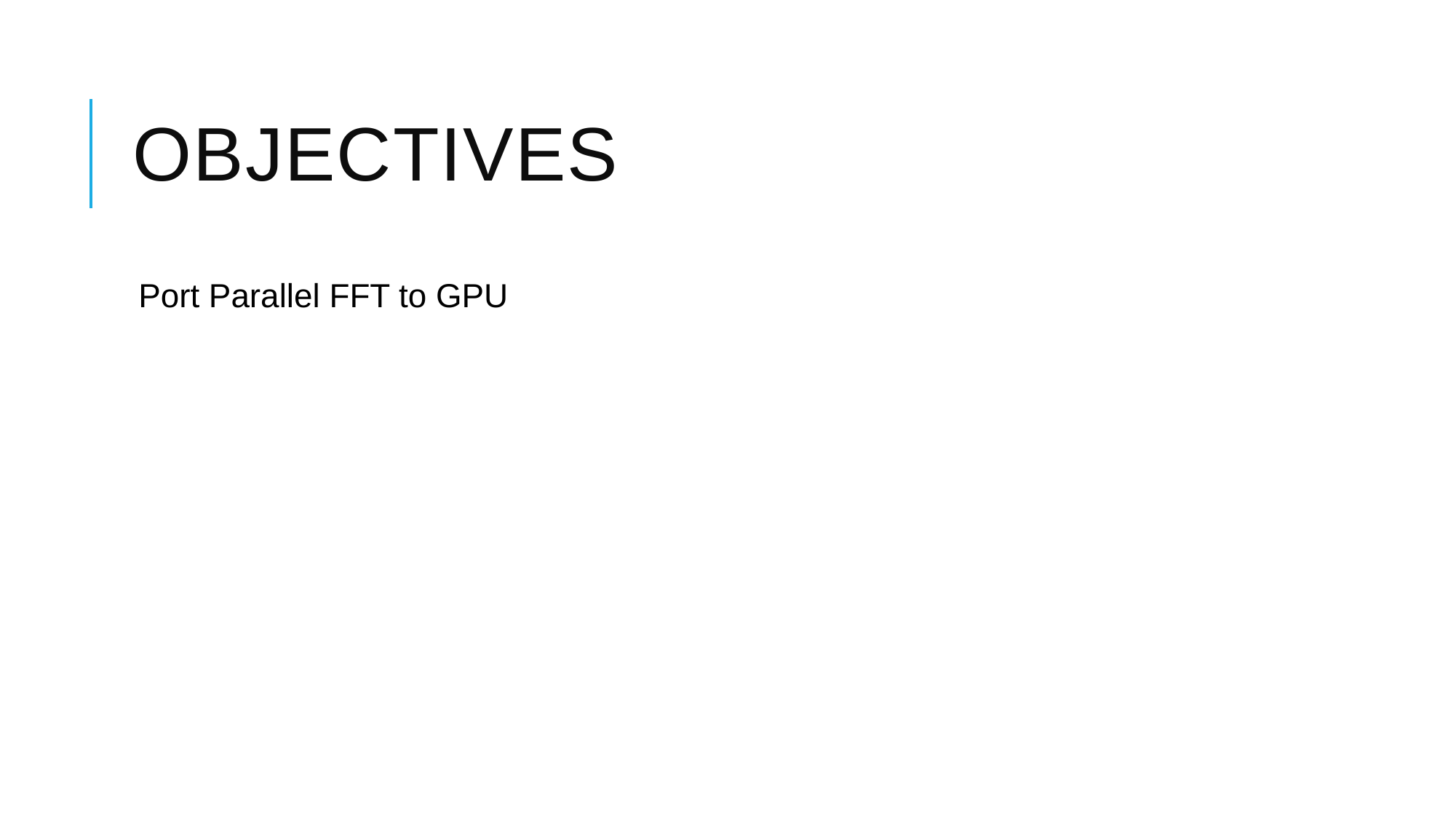

# Objectives
Port Parallel FFT to GPU